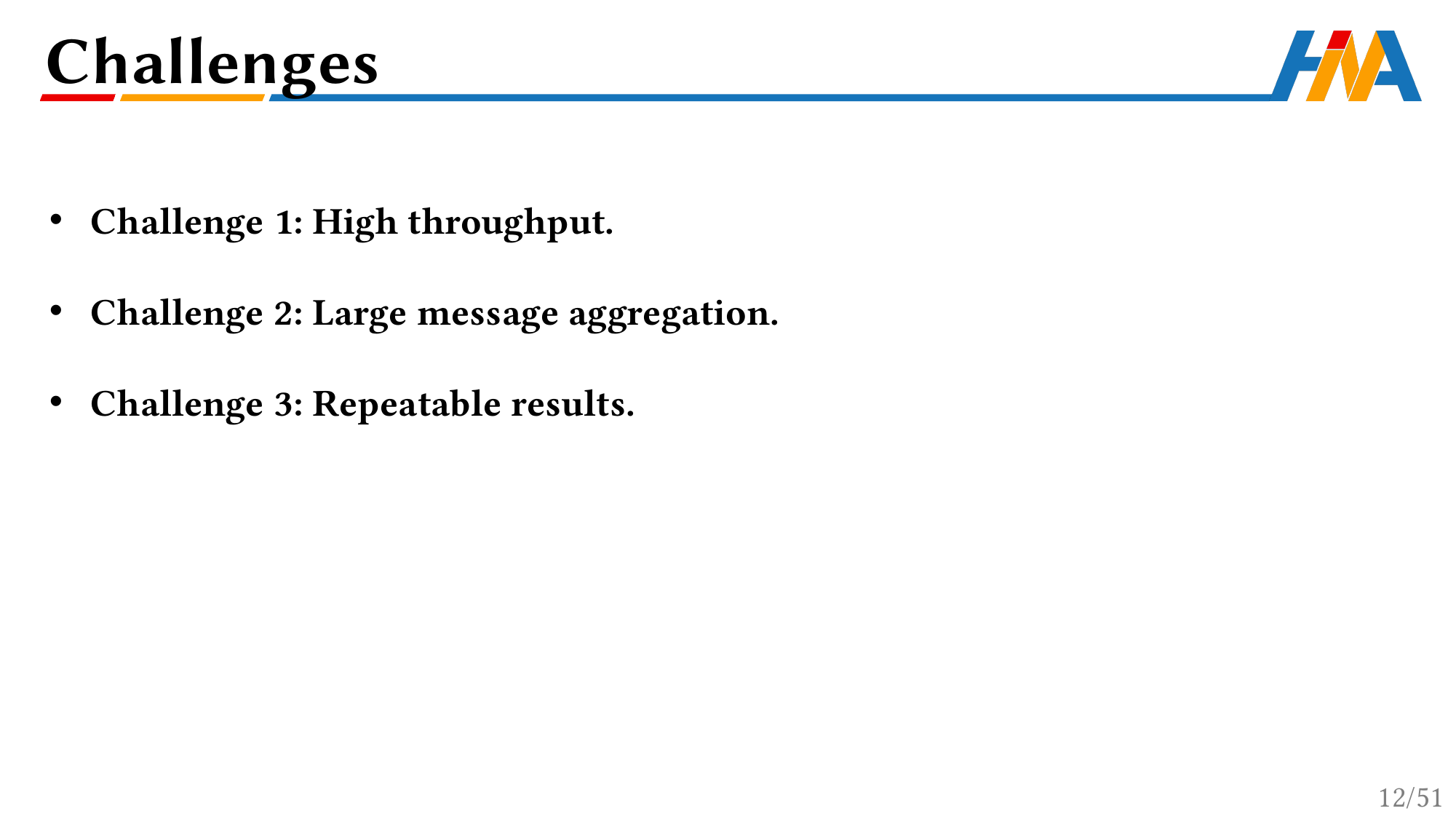

Challenges
Challenge 1: High throughput.
Challenge 2: Large message aggregation.
Challenge 3: Repeatable results.